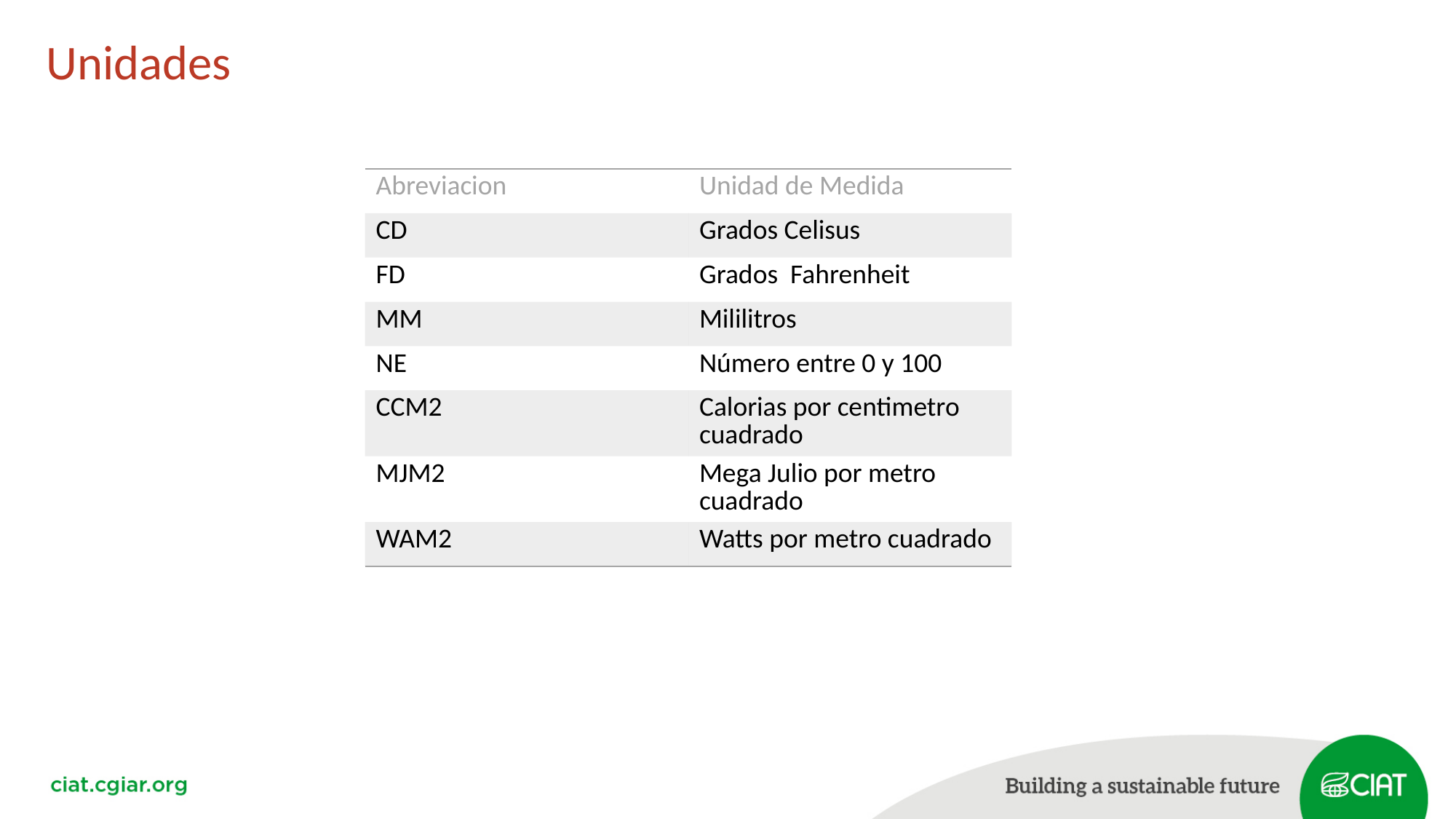

# Unidades
| Abreviacion | Unidad de Medida |
| --- | --- |
| CD | Grados Celisus |
| FD | Grados Fahrenheit |
| MM | Mililitros |
| NE | Número entre 0 y 100 |
| CCM2 | Calorias por centimetro cuadrado |
| MJM2 | Mega Julio por metro cuadrado |
| WAM2 | Watts por metro cuadrado |